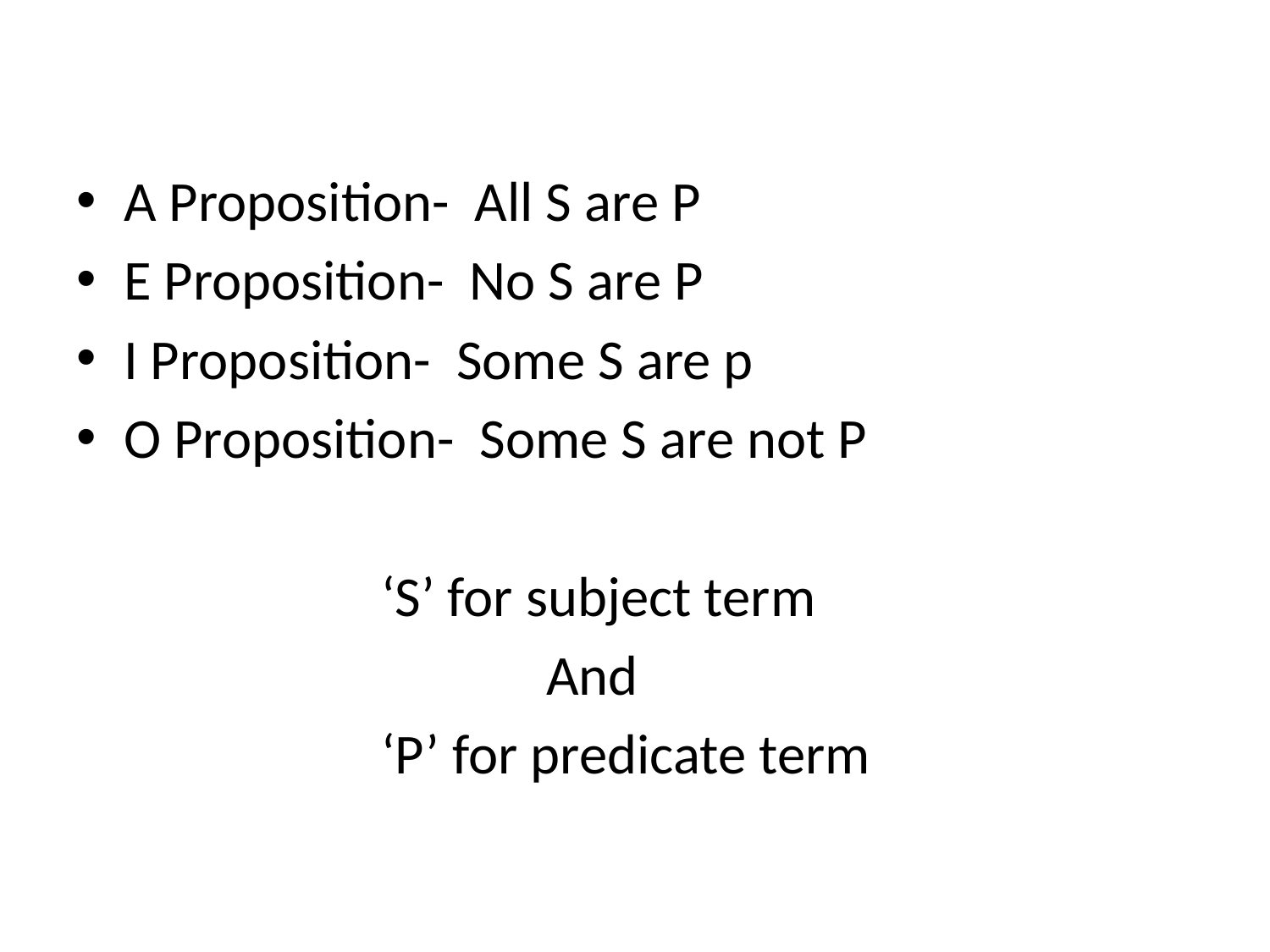

#
A Proposition-  All S are P
E Proposition-  No S are P
I Proposition-  Some S are p
O Proposition-  Some S are not P

                        ‘S’ for subject term
                                     And
                        ‘P’ for predicate term